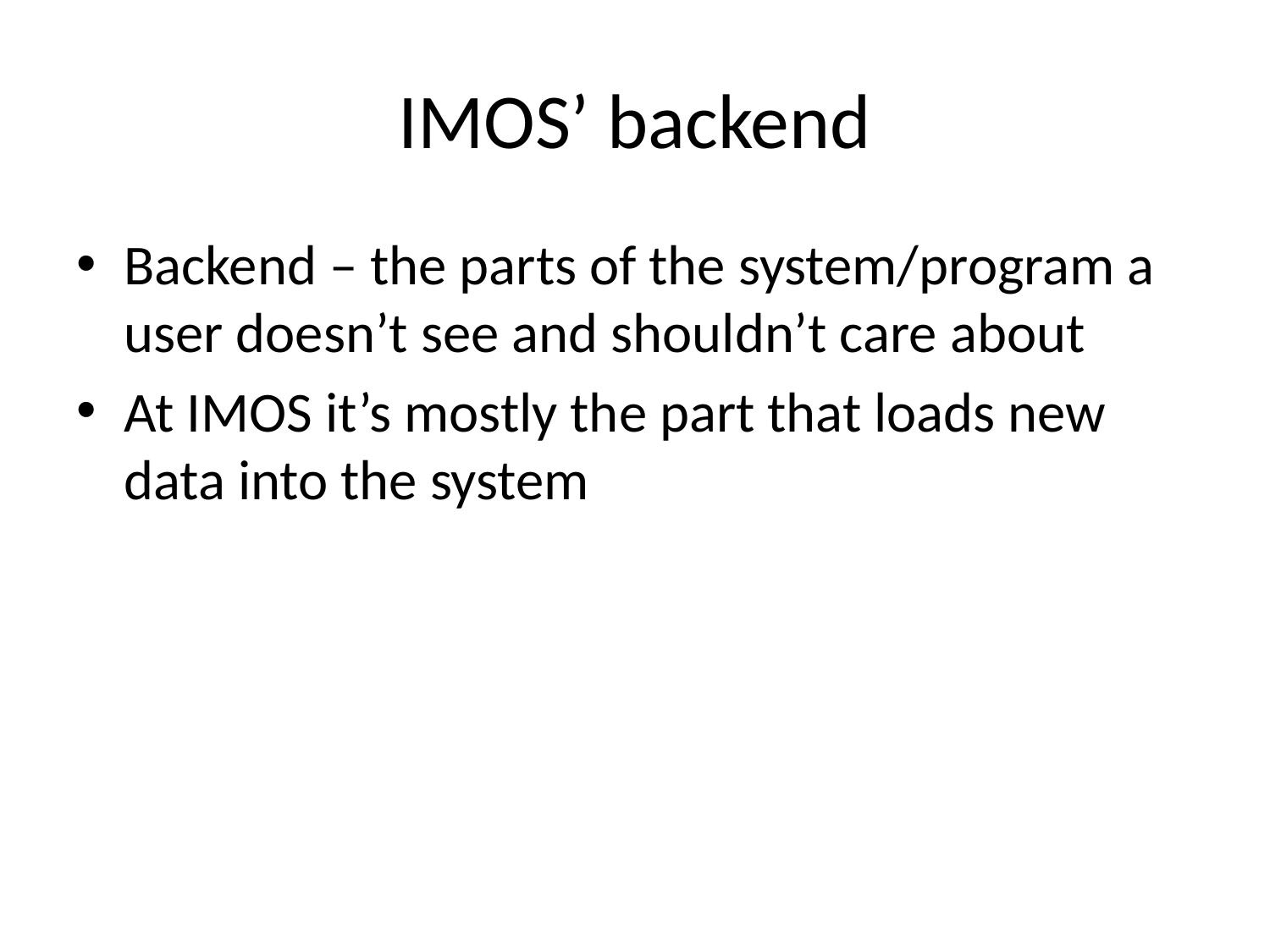

# IMOS’ backend
Backend – the parts of the system/program a user doesn’t see and shouldn’t care about
At IMOS it’s mostly the part that loads new data into the system